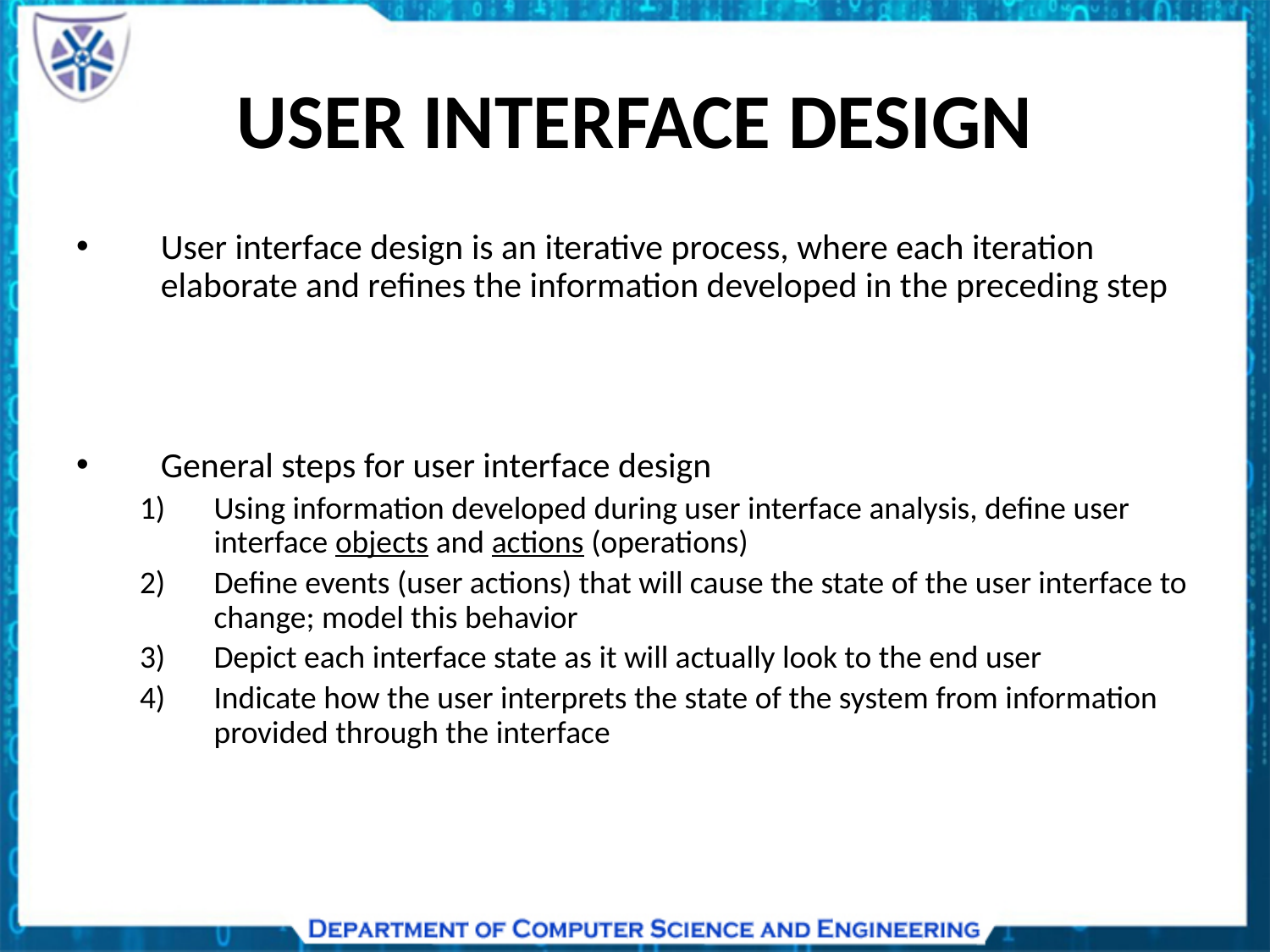

# USER INTERFACE DESIGN
User interface design is an iterative process, where each iteration elaborate and refines the information developed in the preceding step

General steps for user interface design
Using information developed during user interface analysis, define user interface objects and actions (operations)
Define events (user actions) that will cause the state of the user interface to change; model this behavior
Depict each interface state as it will actually look to the end user
Indicate how the user interprets the state of the system from information provided through the interface